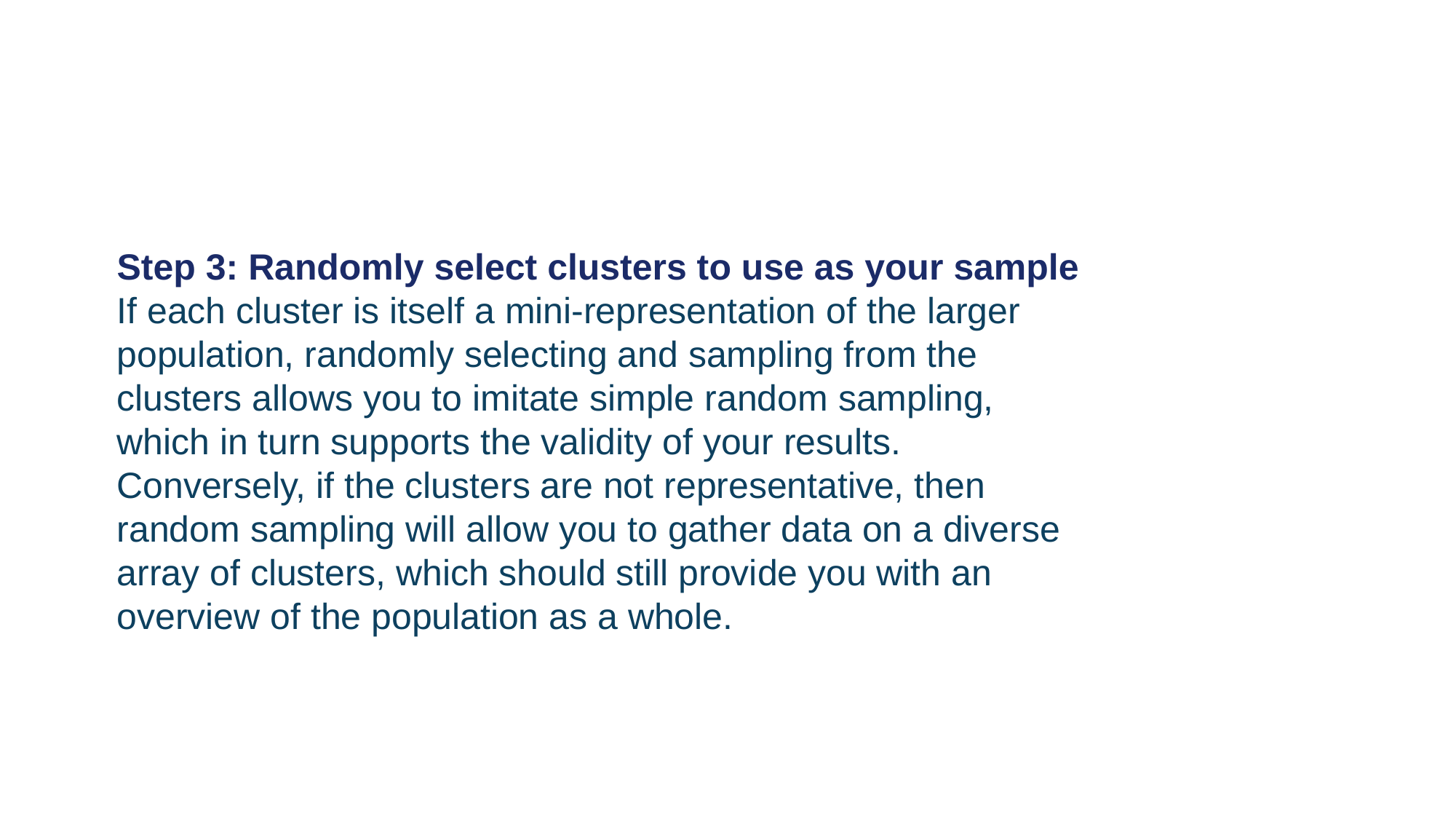

Step 3: Randomly select clusters to use as your sample
If each cluster is itself a mini-representation of the larger population, randomly selecting and sampling from the clusters allows you to imitate simple random sampling, which in turn supports the validity of your results.
Conversely, if the clusters are not representative, then random sampling will allow you to gather data on a diverse array of clusters, which should still provide you with an overview of the population as a whole.